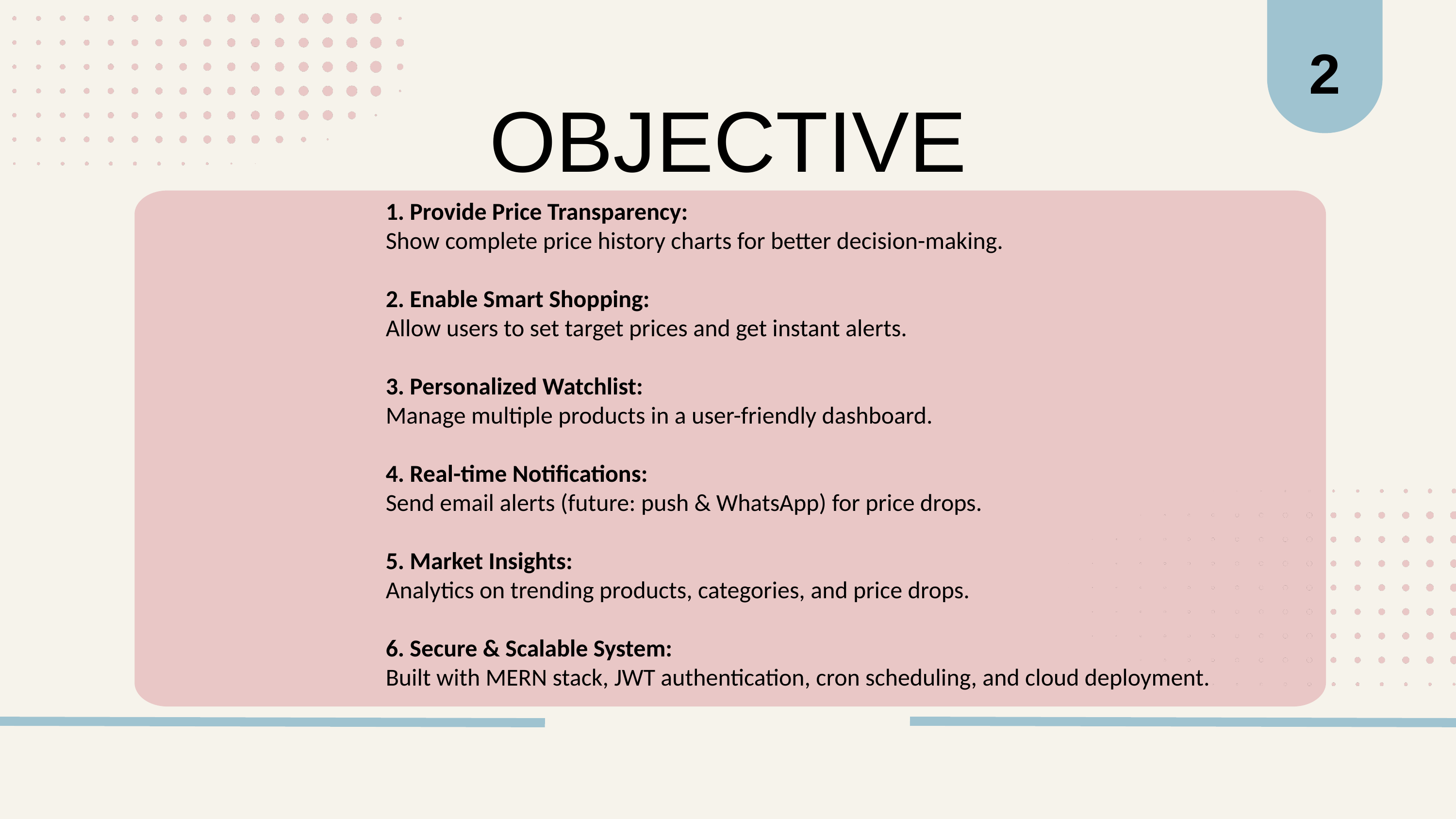

2

OBJECTIVE

1. Provide Price Transparency:
Show complete price history charts for better decision-making.

2. Enable Smart Shopping:
Allow users to set target prices and get instant alerts.

3. Personalized Watchlist:
Manage multiple products in a user-friendly dashboard.

4. Real-time Notifications:
Send email alerts (future: push & WhatsApp) for price drops.

5. Market Insights:
Analytics on trending products, categories, and price drops.

6. Secure & Scalable System:
Built with MERN stack, JWT authentication, cron scheduling, and cloud deployment.